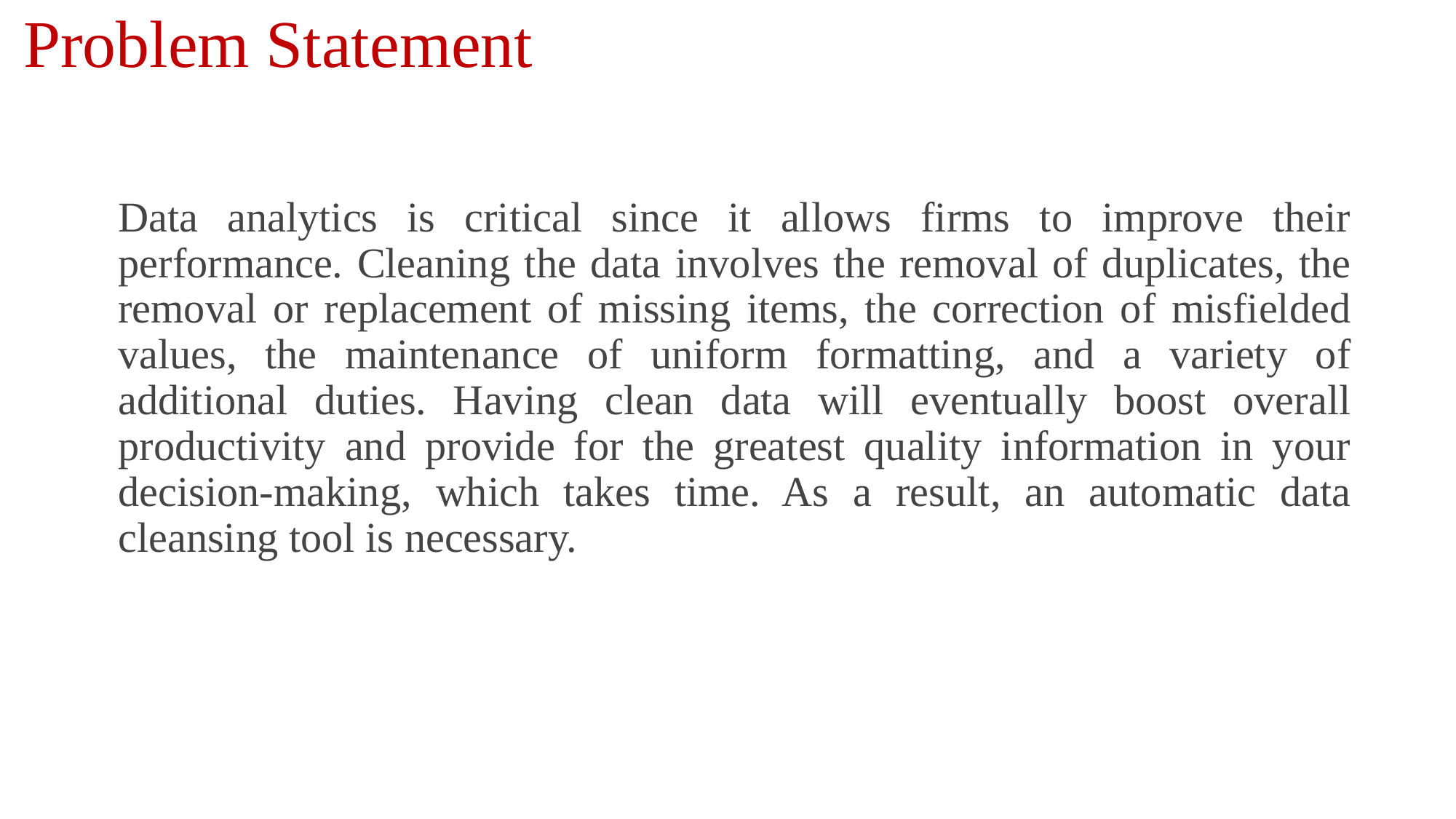

Problem Statement
Data analytics is critical since it allows firms to improve their performance. Cleaning the data involves the removal of duplicates, the removal or replacement of missing items, the correction of misfielded values, the maintenance of uniform formatting, and a variety of additional duties. Having clean data will eventually boost overall productivity and provide for the greatest quality information in your decision-making, which takes time. As a result, an automatic data cleansing tool is necessary.